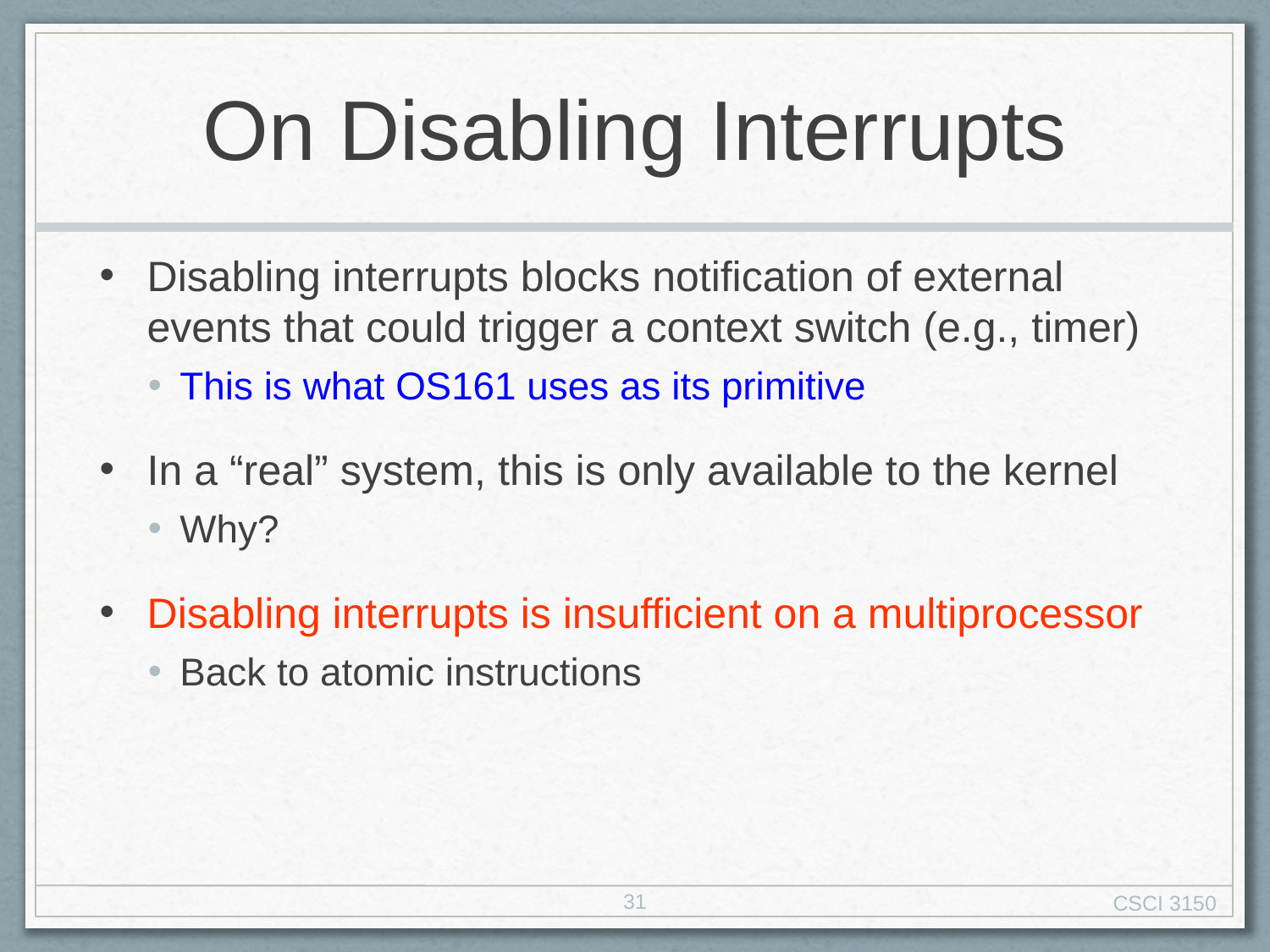

# On Disabling Interrupts
Disabling interrupts blocks notification of external events that could trigger a context switch (e.g., timer)
This is what OS161 uses as its primitive
In a “real” system, this is only available to the kernel
Why?
Disabling interrupts is insufficient on a multiprocessor
Back to atomic instructions
31
CSCI 3150